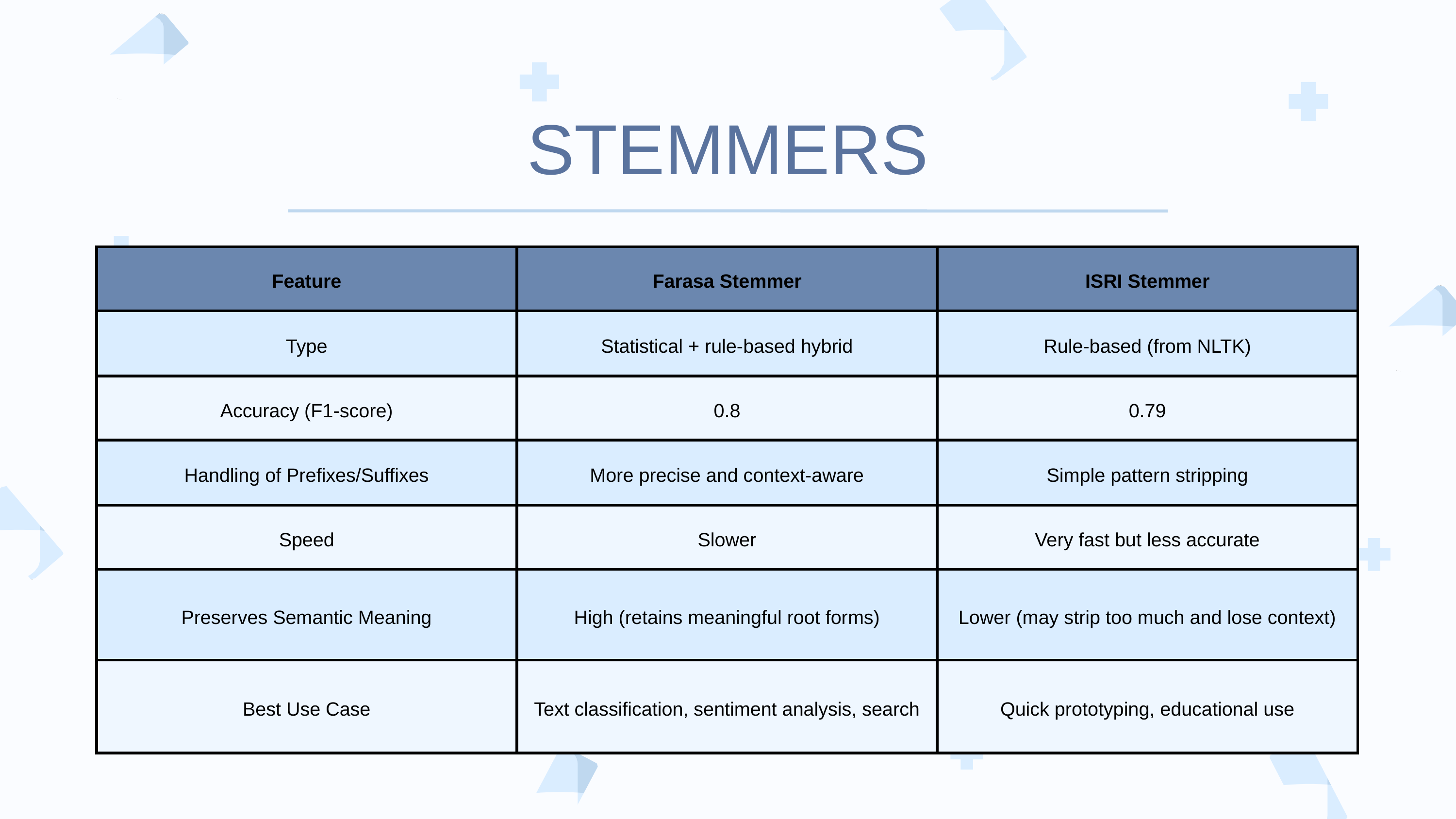

STEMMERS

| Feature | Farasa Stemmer | ISRI Stemmer |
| --- | --- | --- |
| Type | Statistical + rule-based hybrid | Rule-based (from NLTK) |
| Accuracy (F1-score) | 0.8 | 0.79 |
| Handling of Prefixes/Suffixes | More precise and context-aware | Simple pattern stripping |
| Speed | Slower | Very fast but less accurate |
| Preserves Semantic Meaning | High (retains meaningful root forms) | Lower (may strip too much and lose context) |
| Best Use Case | Text classification, sentiment analysis, search | Quick prototyping, educational use |